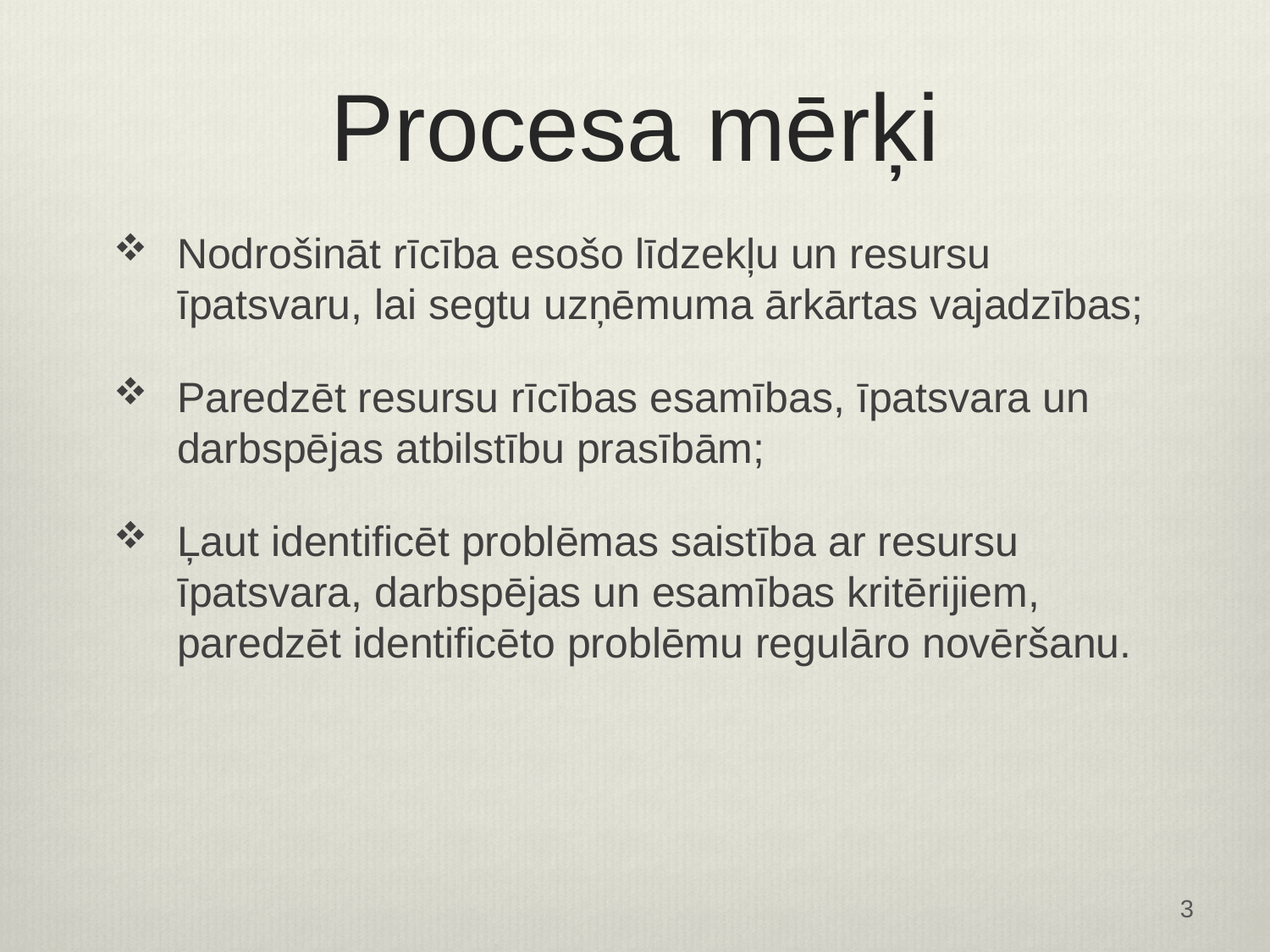

# Procesa mērķi
Nodrošināt rīcība esošo līdzekļu un resursu īpatsvaru, lai segtu uzņēmuma ārkārtas vajadzības;
Paredzēt resursu rīcības esamības, īpatsvara un darbspējas atbilstību prasībām;
Ļaut identificēt problēmas saistība ar resursu īpatsvara, darbspējas un esamības kritērijiem, paredzēt identificēto problēmu regulāro novēršanu.

3